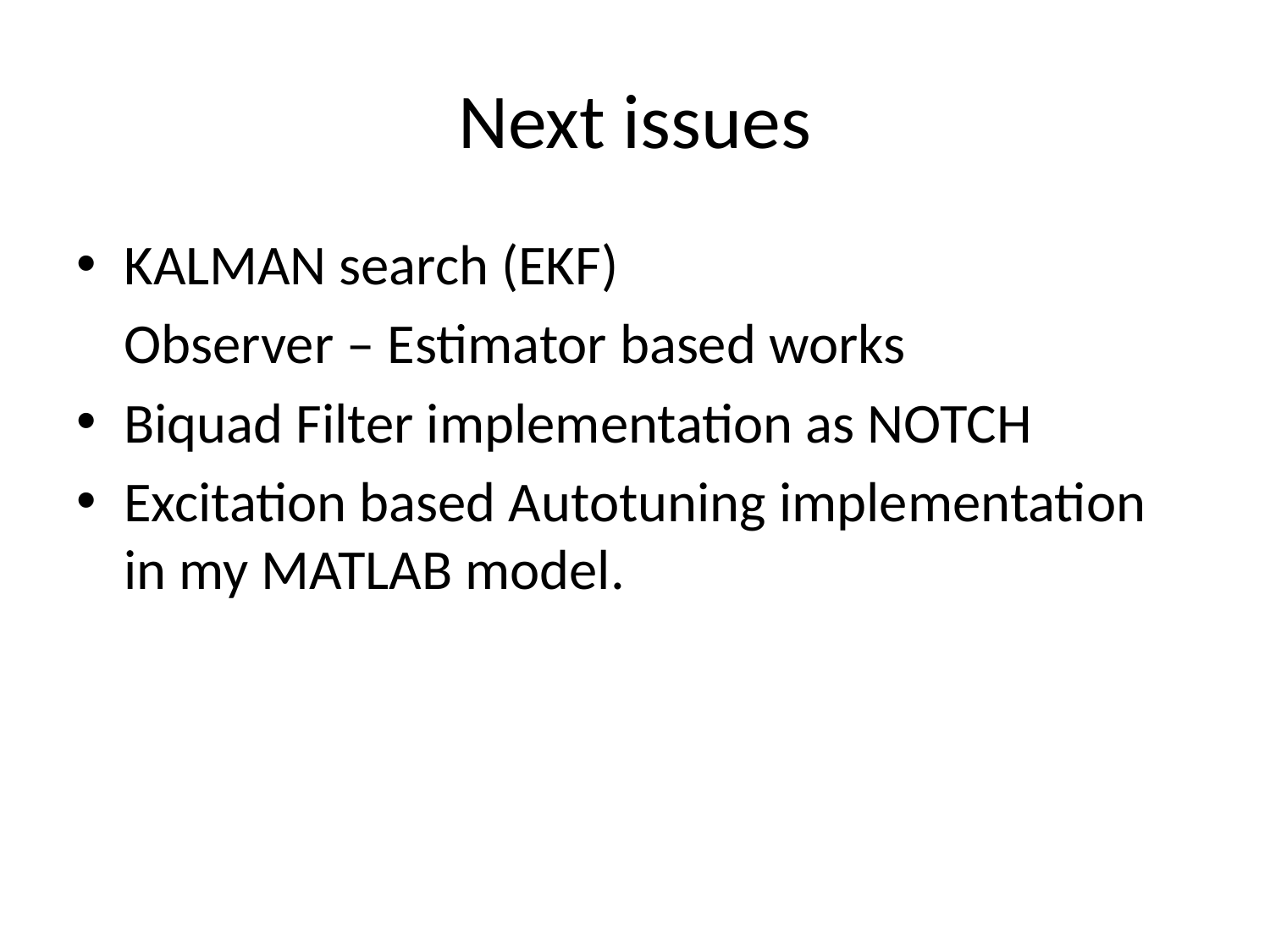

# Next issues
KALMAN search (EKF)
	Observer – Estimator based works
Biquad Filter implementation as NOTCH
Excitation based Autotuning implementation in my MATLAB model.